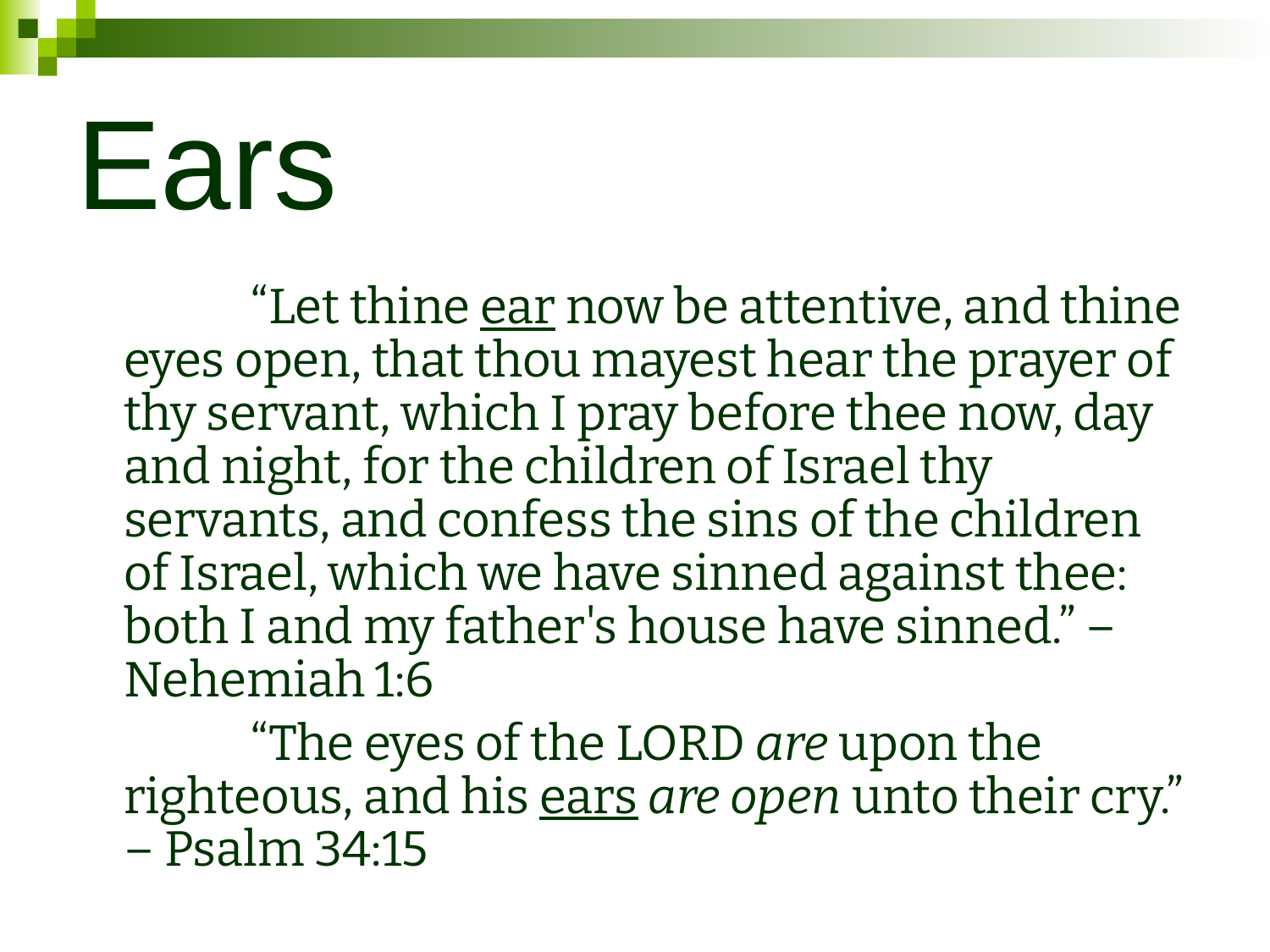

# Ears
 		“Let thine ear now be attentive, and thine eyes open, that thou mayest hear the prayer of thy servant, which I pray before thee now, day and night, for the children of Israel thy servants, and confess the sins of the children of Israel, which we have sinned against thee: both I and my father's house have sinned.” – Nehemiah 1:6
 		“The eyes of the LORD are upon the righteous, and his ears are open unto their cry.” – Psalm 34:15